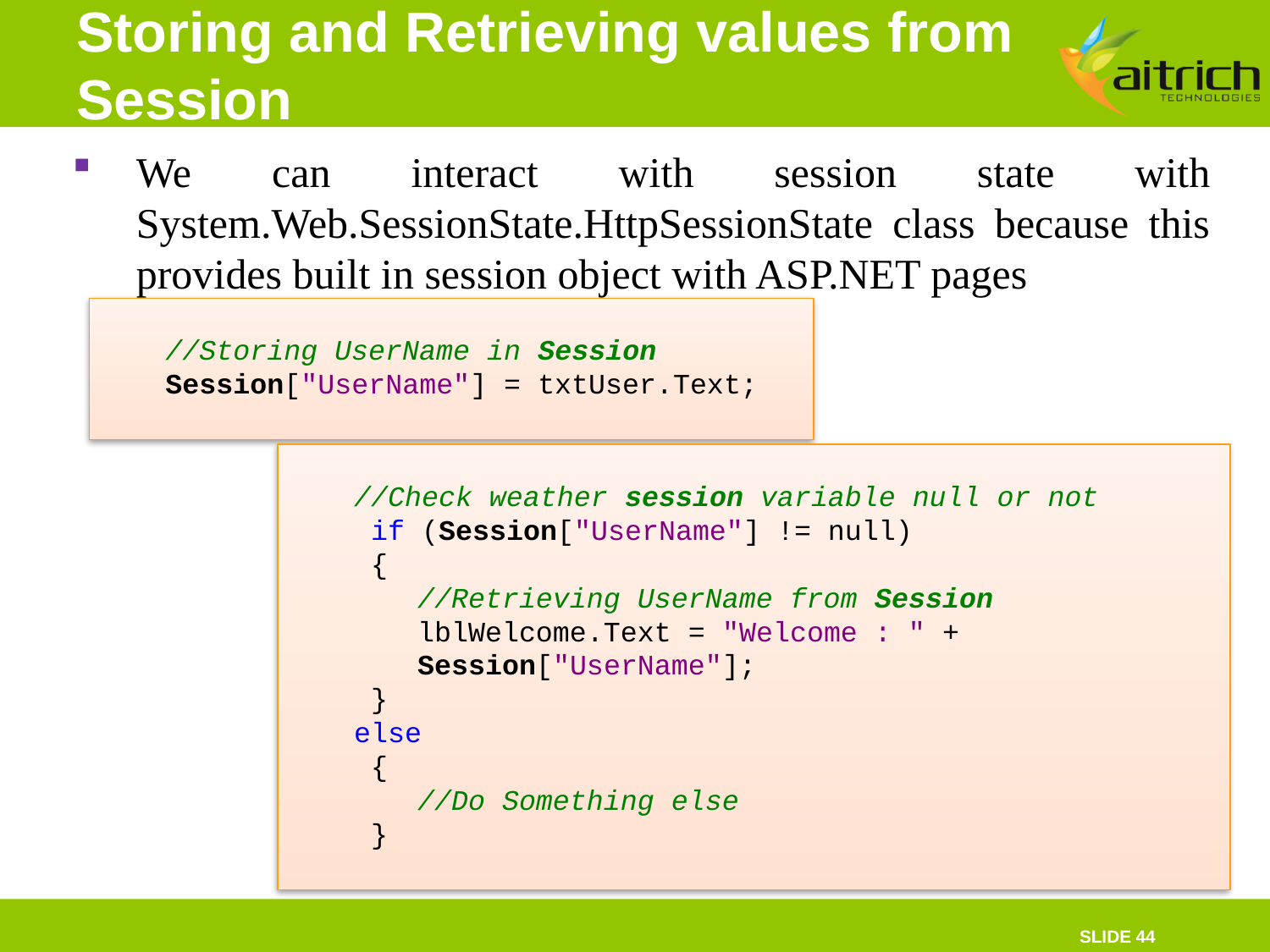

# Storing and Retrieving values from Session
We can interact with session state with System.Web.SessionState.HttpSessionState class because this provides built in session object with ASP.NET pages

//Storing UserName in Session Session["UserName"] = txtUser.Text;

//Check weather session variable null or not
 if (Session["UserName"] != null)
 {
//Retrieving UserName from Session
lblWelcome.Text = "Welcome : " + Session["UserName"];
 }
else
 {
//Do Something else
 }